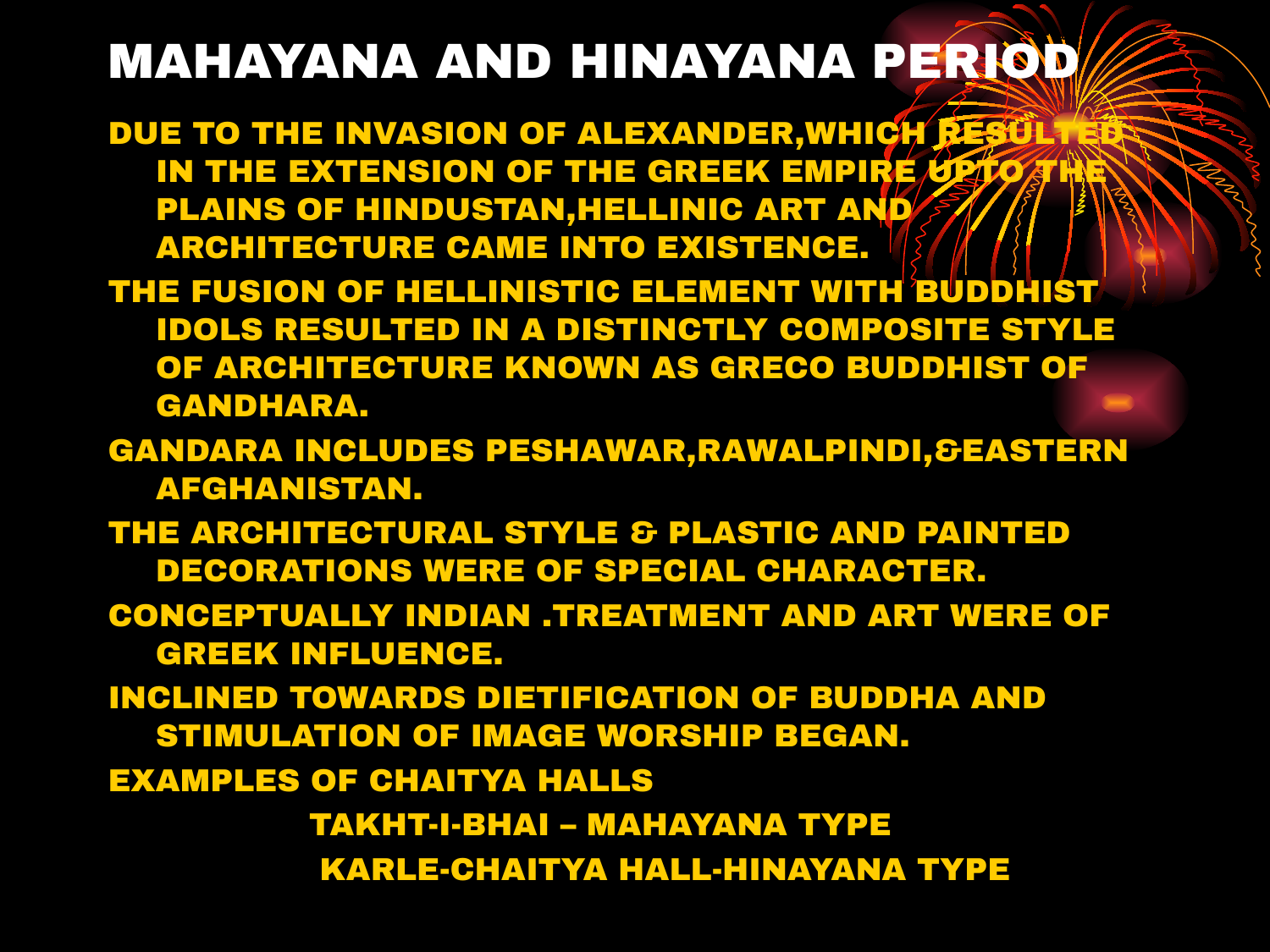

# MAHAYANA AND HINAYANA PERIOD
DUE TO THE INVASION OF ALEXANDER,WHICH RESULTED IN THE EXTENSION OF THE GREEK EMPIRE UPTO THE PLAINS OF HINDUSTAN,HELLINIC ART AND ARCHITECTURE CAME INTO EXISTENCE.
THE FUSION OF HELLINISTIC ELEMENT WITH BUDDHIST IDOLS RESULTED IN A DISTINCTLY COMPOSITE STYLE OF ARCHITECTURE KNOWN AS GRECO BUDDHIST OF GANDHARA.
GANDARA INCLUDES PESHAWAR,RAWALPINDI,&EASTERN AFGHANISTAN.
THE ARCHITECTURAL STYLE & PLASTIC AND PAINTED DECORATIONS WERE OF SPECIAL CHARACTER.
CONCEPTUALLY INDIAN .TREATMENT AND ART WERE OF GREEK INFLUENCE.
INCLINED TOWARDS DIETIFICATION OF BUDDHA AND STIMULATION OF IMAGE WORSHIP BEGAN.
EXAMPLES OF CHAITYA HALLS
                   TAKHT-I-BHAI – MAHAYANA TYPE
                    KARLE-CHAITYA HALL-HINAYANA TYPE